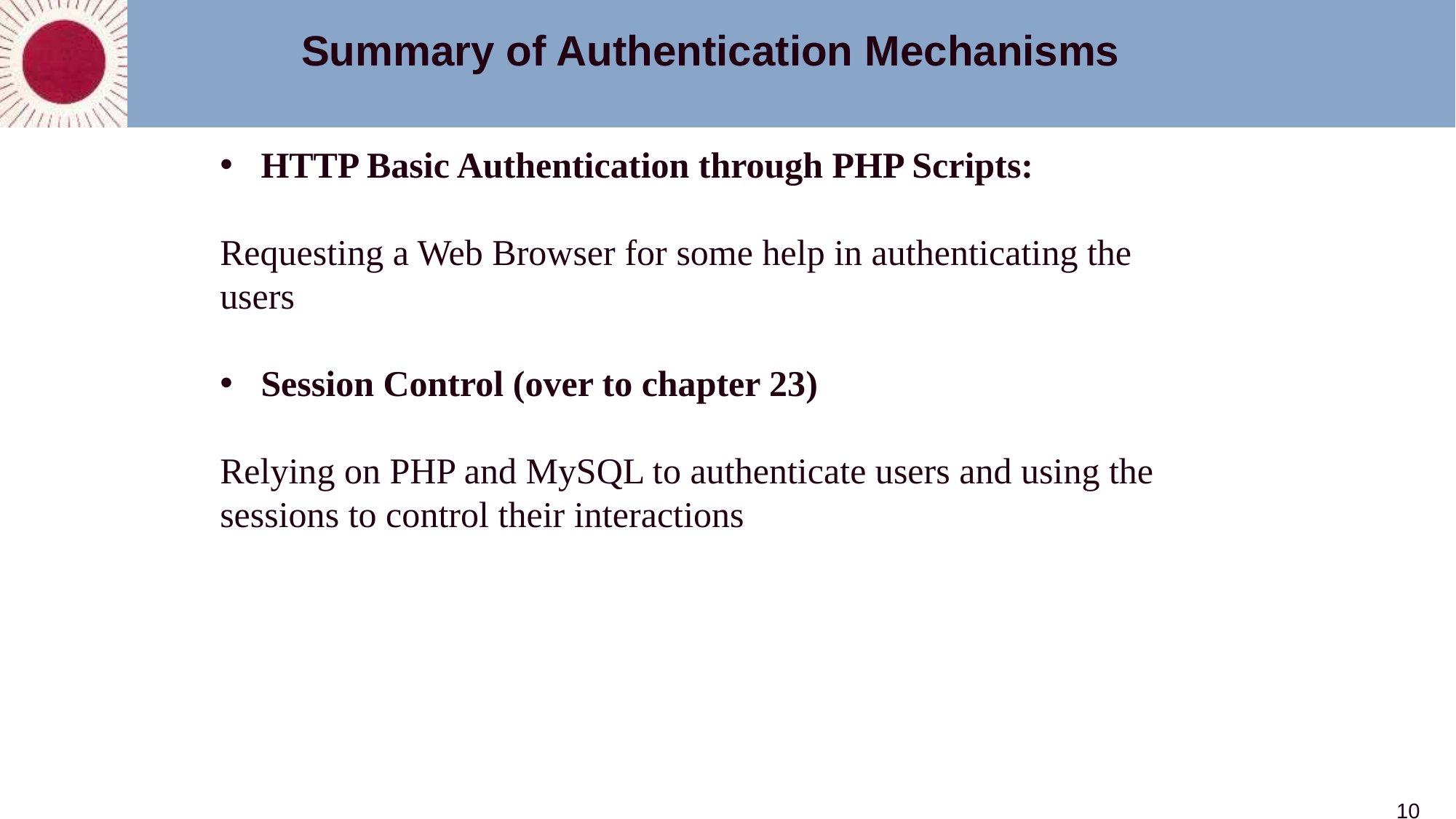

Summary of Authentication Mechanisms
HTTP Basic Authentication through PHP Scripts:

Requesting a Web Browser for some help in authenticating the users

Session Control (over to chapter 23)

Relying on PHP and MySQL to authenticate users and using the sessions to control their interactions
10